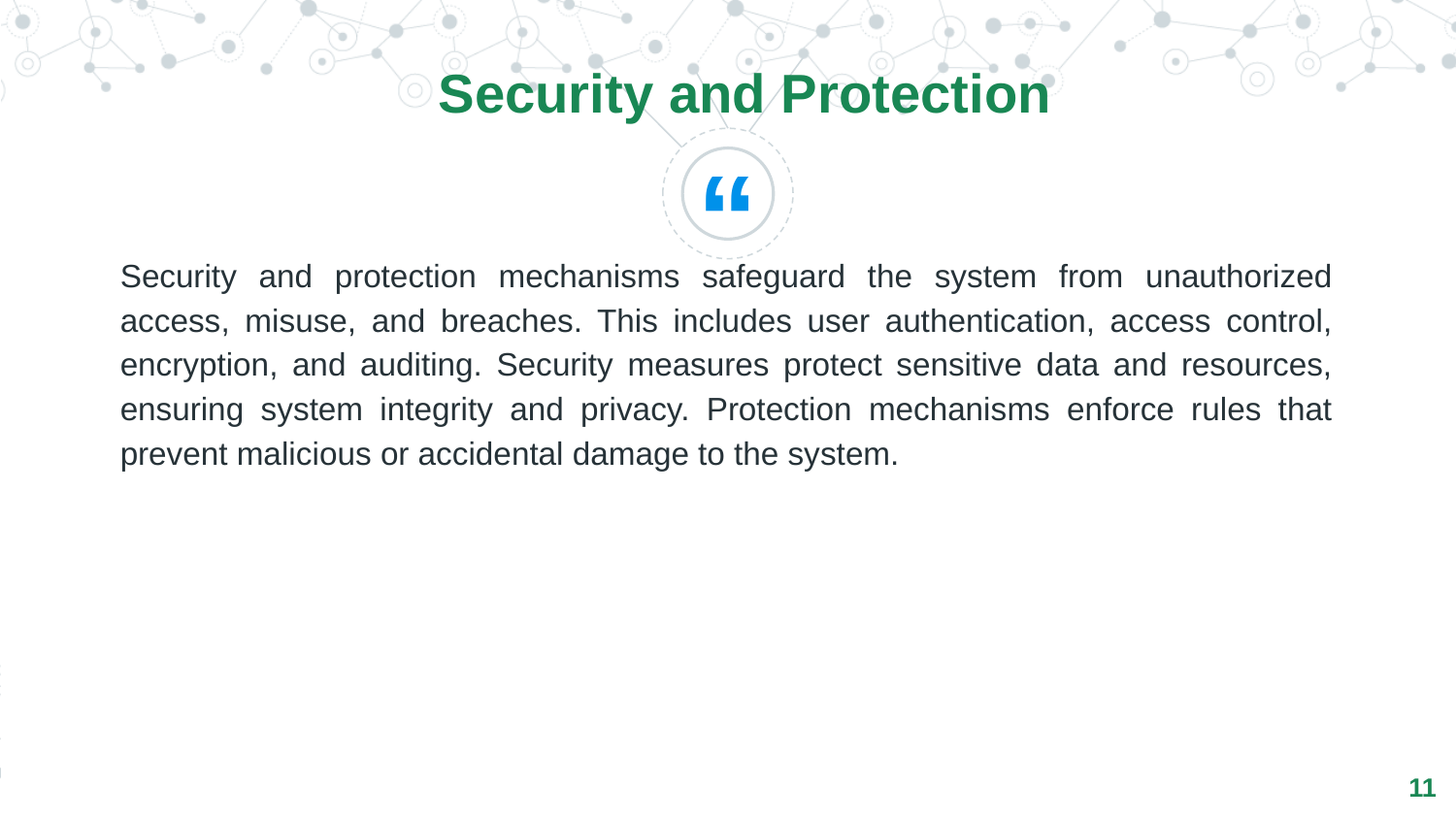

Security and Protection
Security and protection mechanisms safeguard the system from unauthorized access, misuse, and breaches. This includes user authentication, access control, encryption, and auditing. Security measures protect sensitive data and resources, ensuring system integrity and privacy. Protection mechanisms enforce rules that prevent malicious or accidental damage to the system.
11